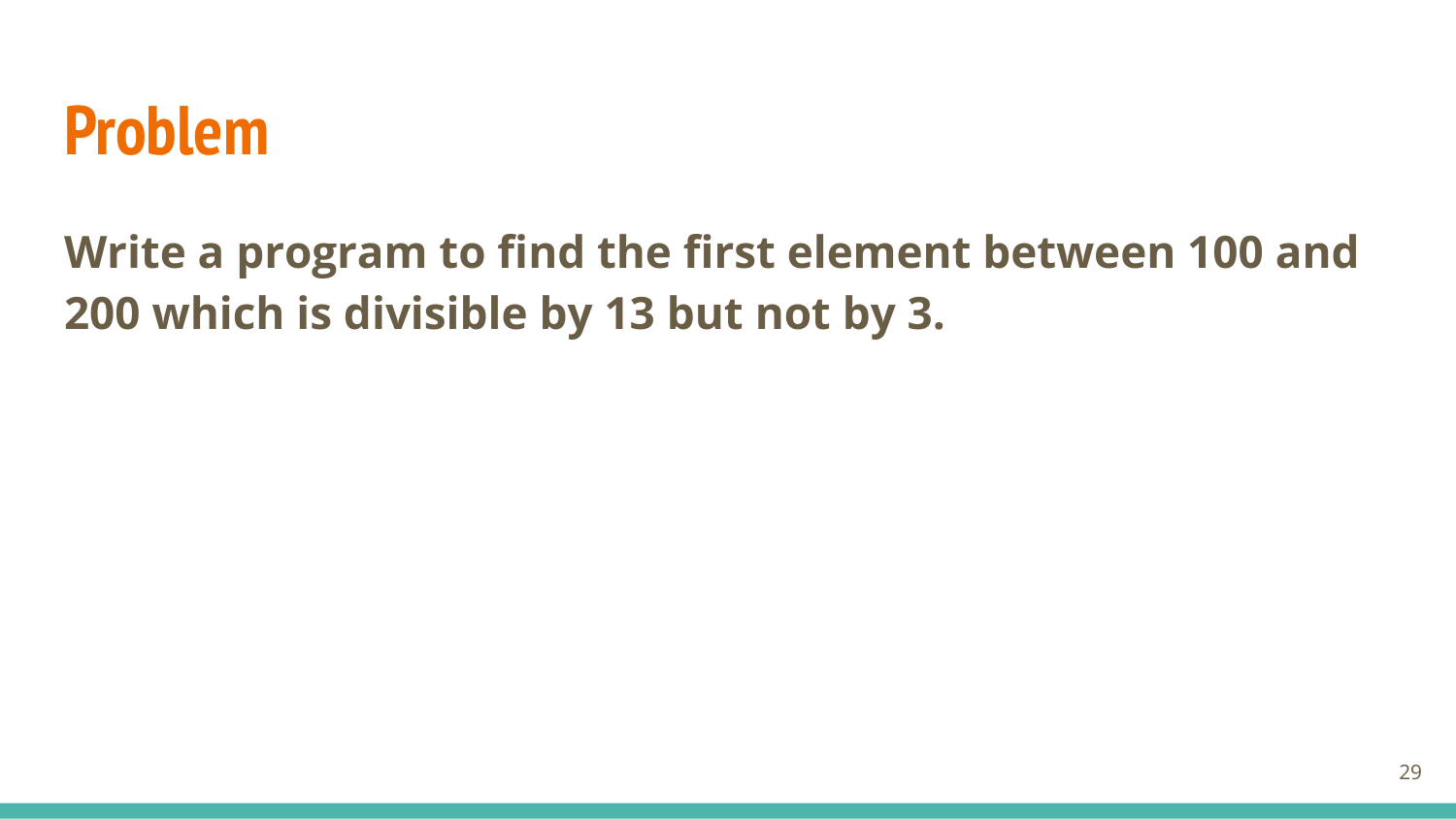

# Problem
Write a program to find the first element between 100 and 200 which is divisible by 13 but not by 3.

29